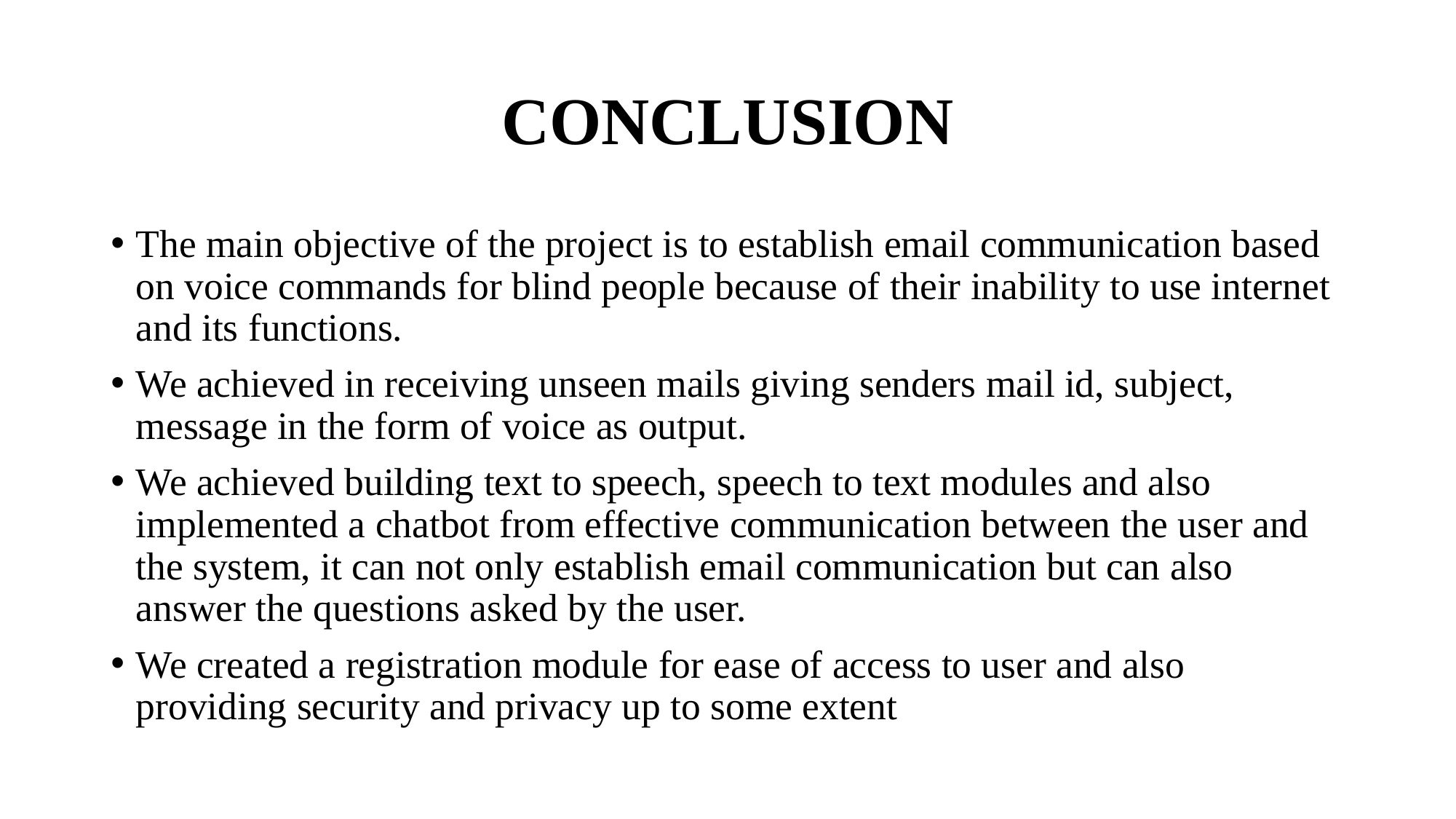

# CONCLUSION
The main objective of the project is to establish email communication based on voice commands for blind people because of their inability to use internet and its functions.
We achieved in receiving unseen mails giving senders mail id, subject, message in the form of voice as output.
We achieved building text to speech, speech to text modules and also implemented a chatbot from effective communication between the user and the system, it can not only establish email communication but can also answer the questions asked by the user.
We created a registration module for ease of access to user and also providing security and privacy up to some extent